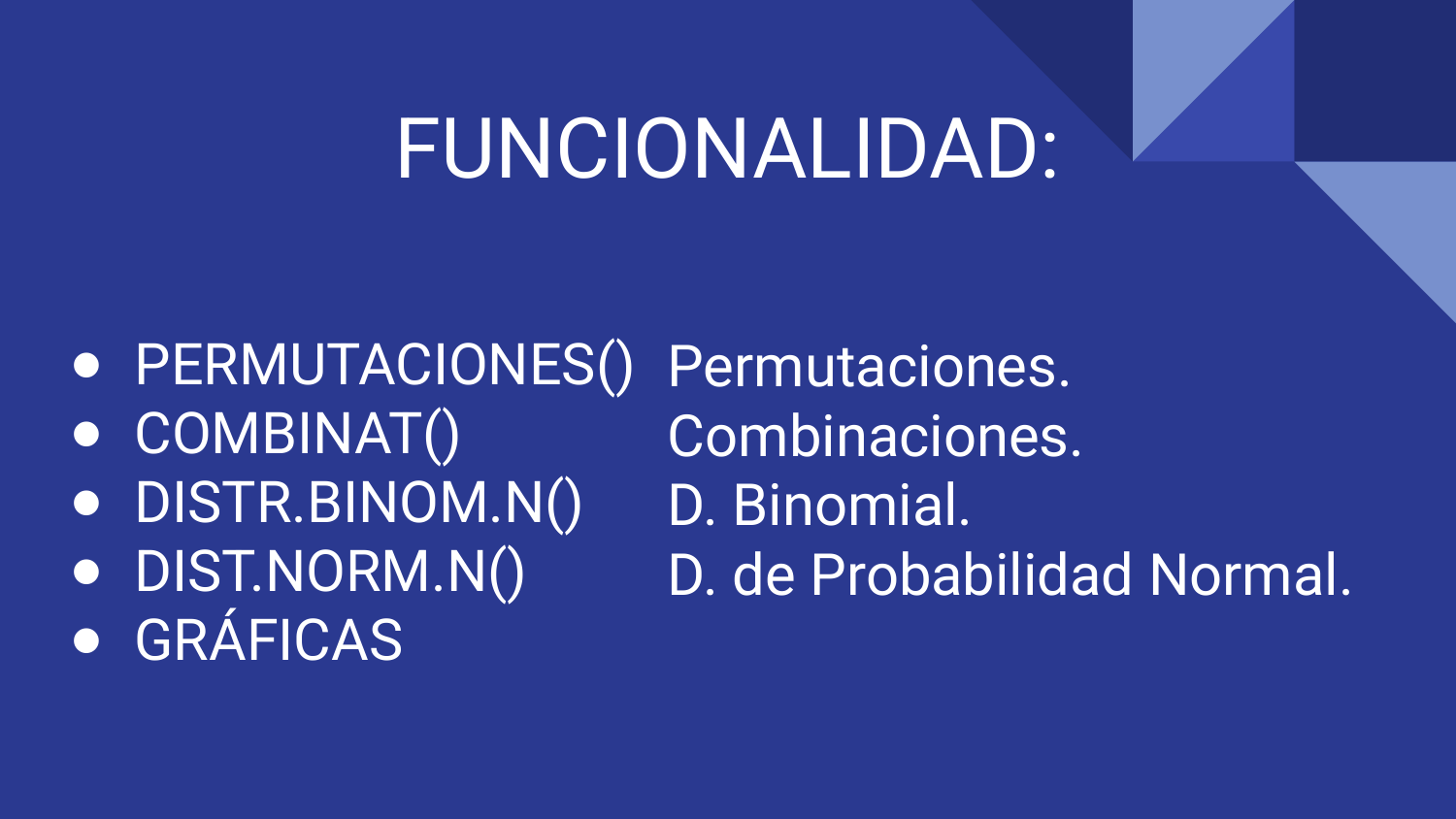

# FUNCIONALIDAD:
Permutaciones.
Combinaciones.
D. Binomial.
D. de Probabilidad Normal.
PERMUTACIONES()
COMBINAT()
DISTR.BINOM.N()
DIST.NORM.N()
GRÁFICAS